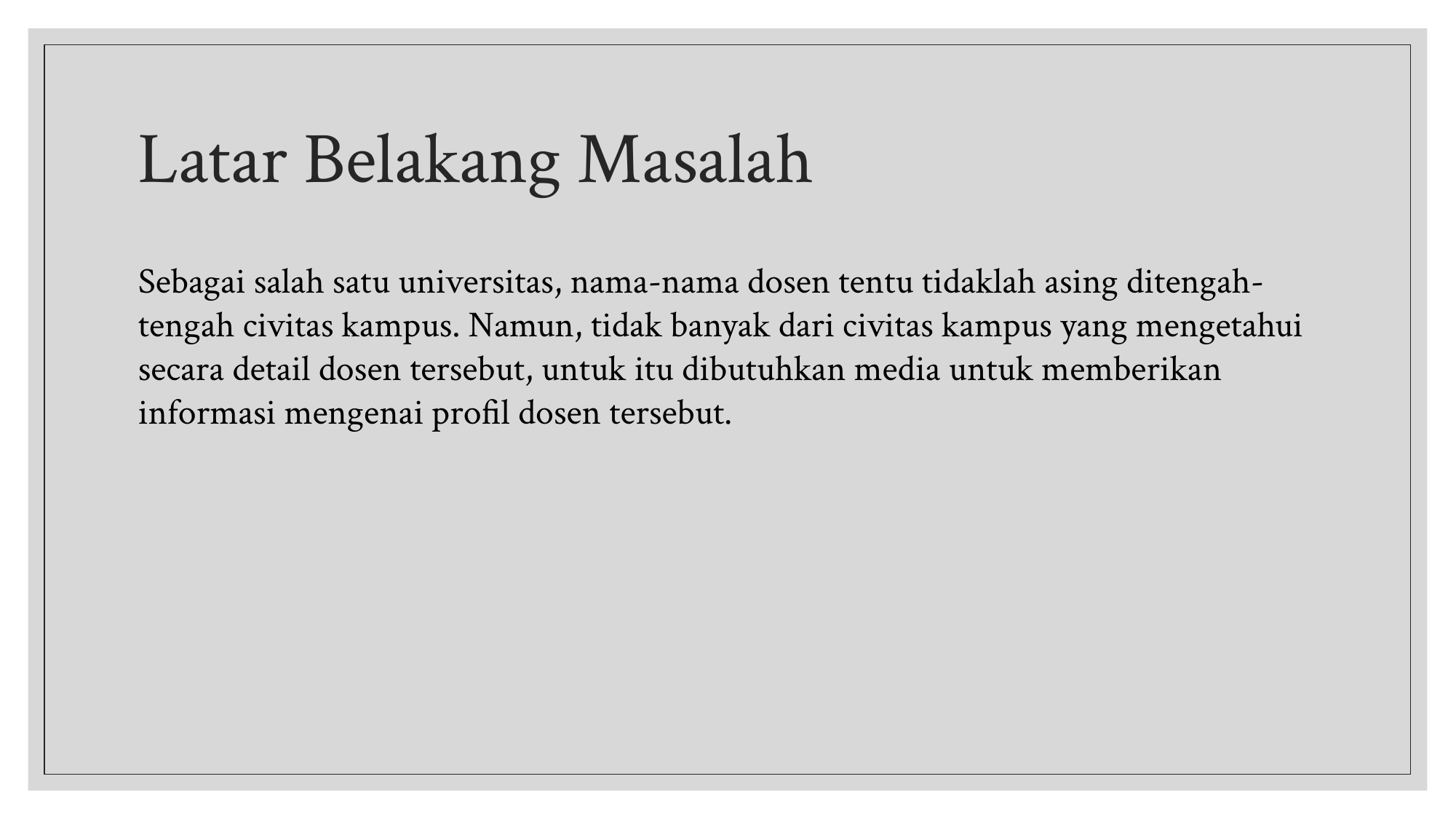

# Latar Belakang Masalah
Sebagai salah satu universitas, nama-nama dosen tentu tidaklah asing ditengah-tengah civitas kampus. Namun, tidak banyak dari civitas kampus yang mengetahui secara detail dosen tersebut, untuk itu dibutuhkan media untuk memberikan informasi mengenai profil dosen tersebut.